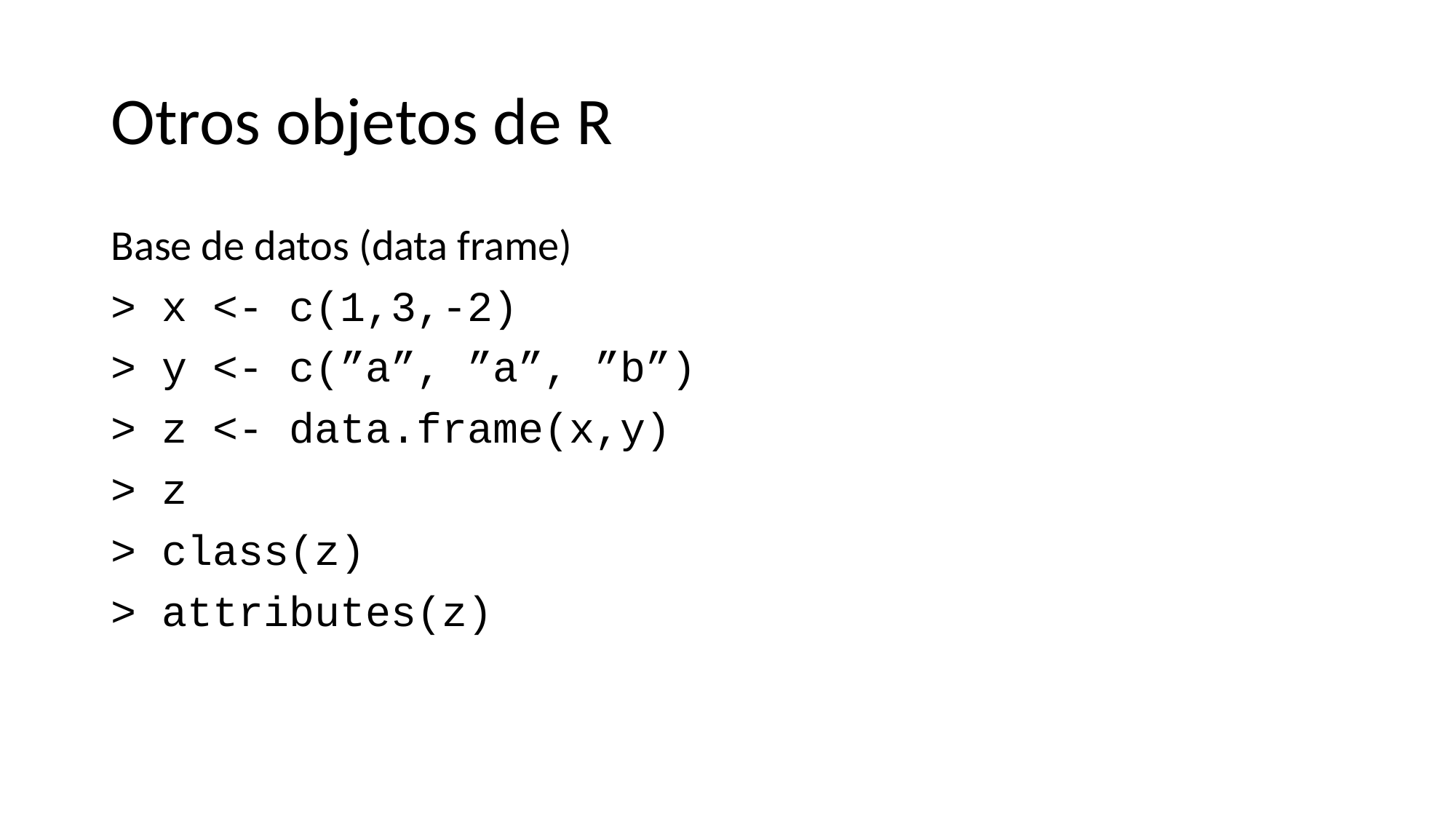

# Otros objetos de R
Base de datos (data frame)
> x <- c(1,3,-2)
> y <- c(”a”, ”a”, ”b”)
> z <- data.frame(x,y)
> z
> class(z)
> attributes(z)